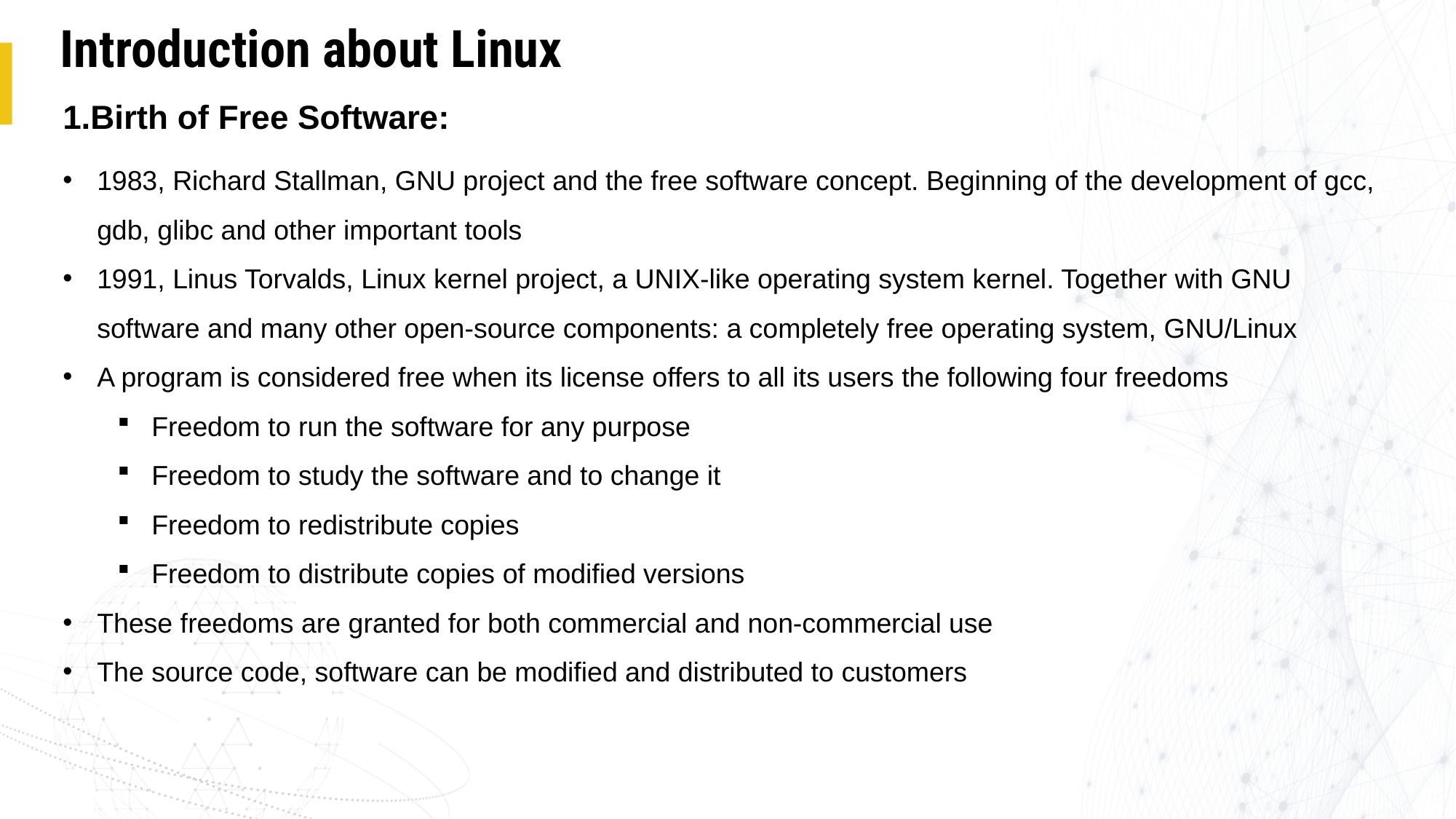

# Introduction about Linux
1.Birth of Free Software:
1983, Richard Stallman, GNU project and the free software concept. Beginning of the development of gcc, gdb, glibc and other important tools
1991, Linus Torvalds, Linux kernel project, a UNIX-like operating system kernel. Together with GNU software and many other open-source components: a completely free operating system, GNU/Linux
A program is considered free when its license offers to all its users the following four freedoms
Freedom to run the software for any purpose
Freedom to study the software and to change it
Freedom to redistribute copies
Freedom to distribute copies of modified versions
These freedoms are granted for both commercial and non-commercial use
The source code, software can be modified and distributed to customers